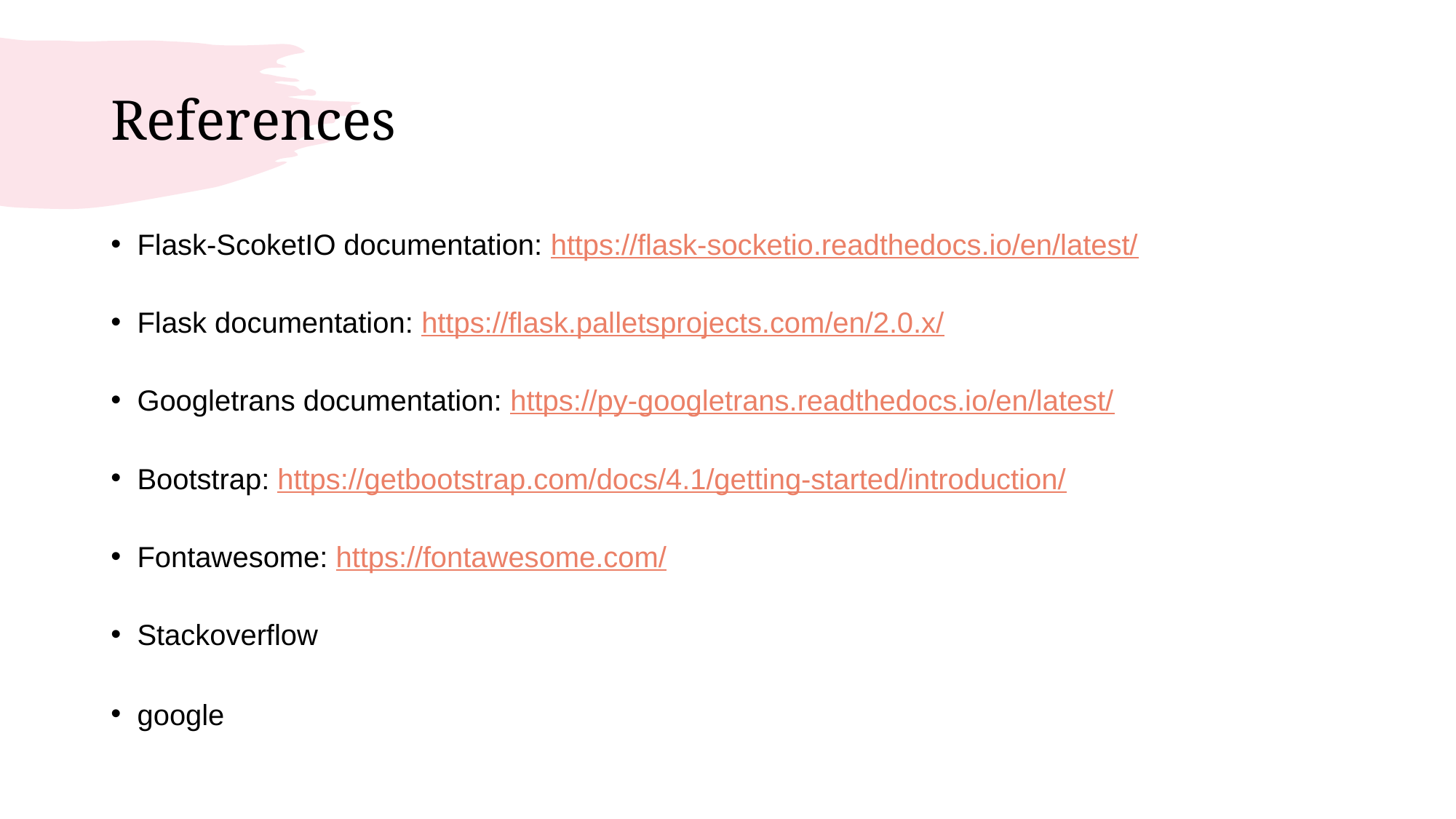

# References
Flask-ScoketIO documentation: https://flask-socketio.readthedocs.io/en/latest/

Flask documentation: https://flask.palletsprojects.com/en/2.0.x/

Googletrans documentation: https://py-googletrans.readthedocs.io/en/latest/

Bootstrap: https://getbootstrap.com/docs/4.1/getting-started/introduction/

Fontawesome: https://fontawesome.com/

Stackoverflow

google